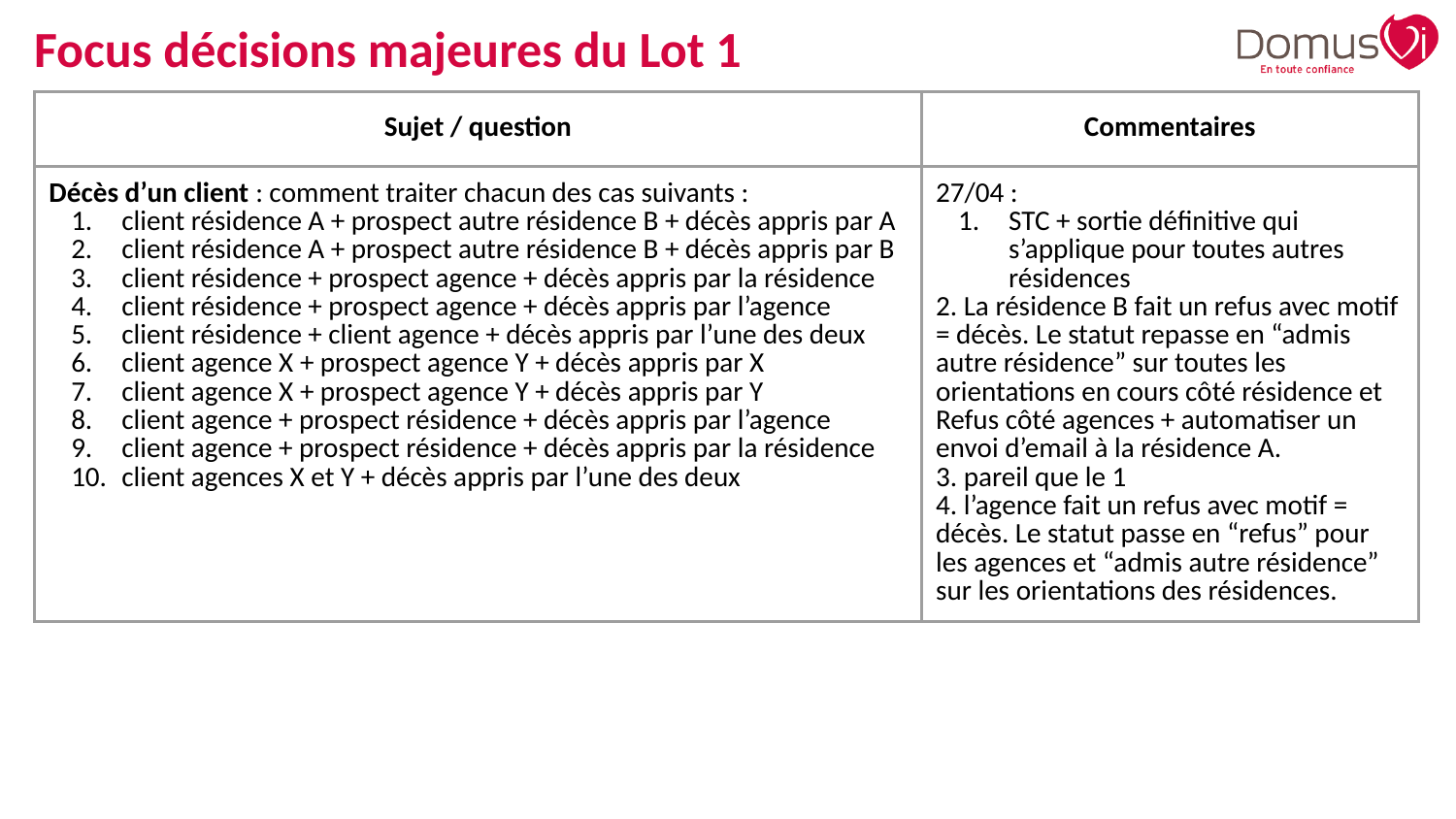

Focus décisions majeures du Lot 1
| Sujet / question | Commentaires |
| --- | --- |
| Décès d’un client : comment traiter chacun des cas suivants : client résidence A + prospect autre résidence B + décès appris par A client résidence A + prospect autre résidence B + décès appris par B client résidence + prospect agence + décès appris par la résidence client résidence + prospect agence + décès appris par l’agence client résidence + client agence + décès appris par l’une des deux client agence X + prospect agence Y + décès appris par X client agence X + prospect agence Y + décès appris par Y client agence + prospect résidence + décès appris par l’agence client agence + prospect résidence + décès appris par la résidence client agences X et Y + décès appris par l’une des deux | 27/04 : STC + sortie définitive qui s’applique pour toutes autres résidences 2. La résidence B fait un refus avec motif = décès. Le statut repasse en “admis autre résidence” sur toutes les orientations en cours côté résidence et Refus côté agences + automatiser un envoi d’email à la résidence A. 3. pareil que le 1 4. l’agence fait un refus avec motif = décès. Le statut passe en “refus” pour les agences et “admis autre résidence” sur les orientations des résidences. |